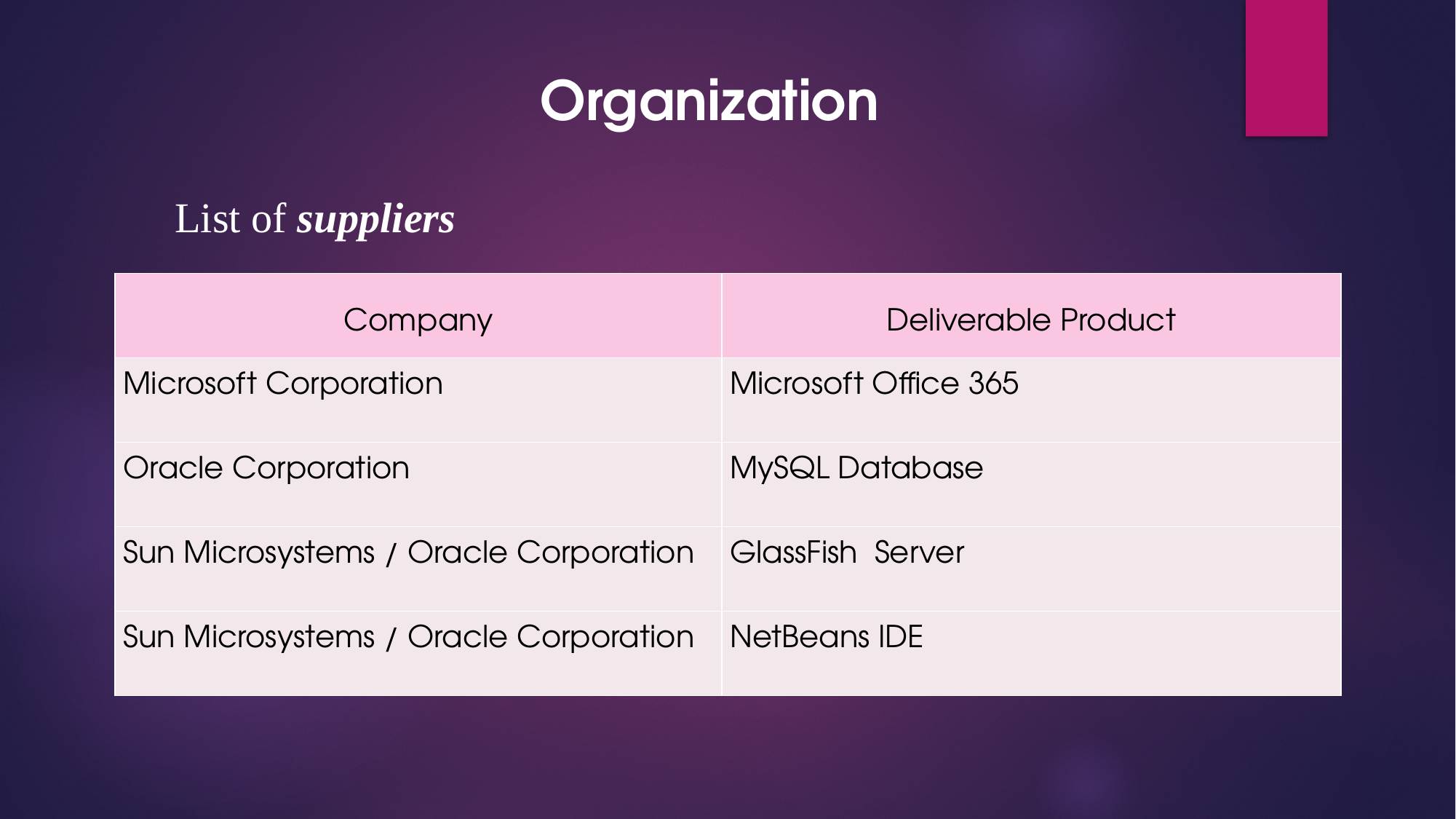

Organization
List of suppliers
| Company | Deliverable Product |
| --- | --- |
| Microsoft Corporation | Microsoft Office 365 |
| Oracle Corporation | MySQL Database |
| Sun Microsystems / Oracle Corporation | GlassFish Server |
| Sun Microsystems / Oracle Corporation | NetBeans IDE |